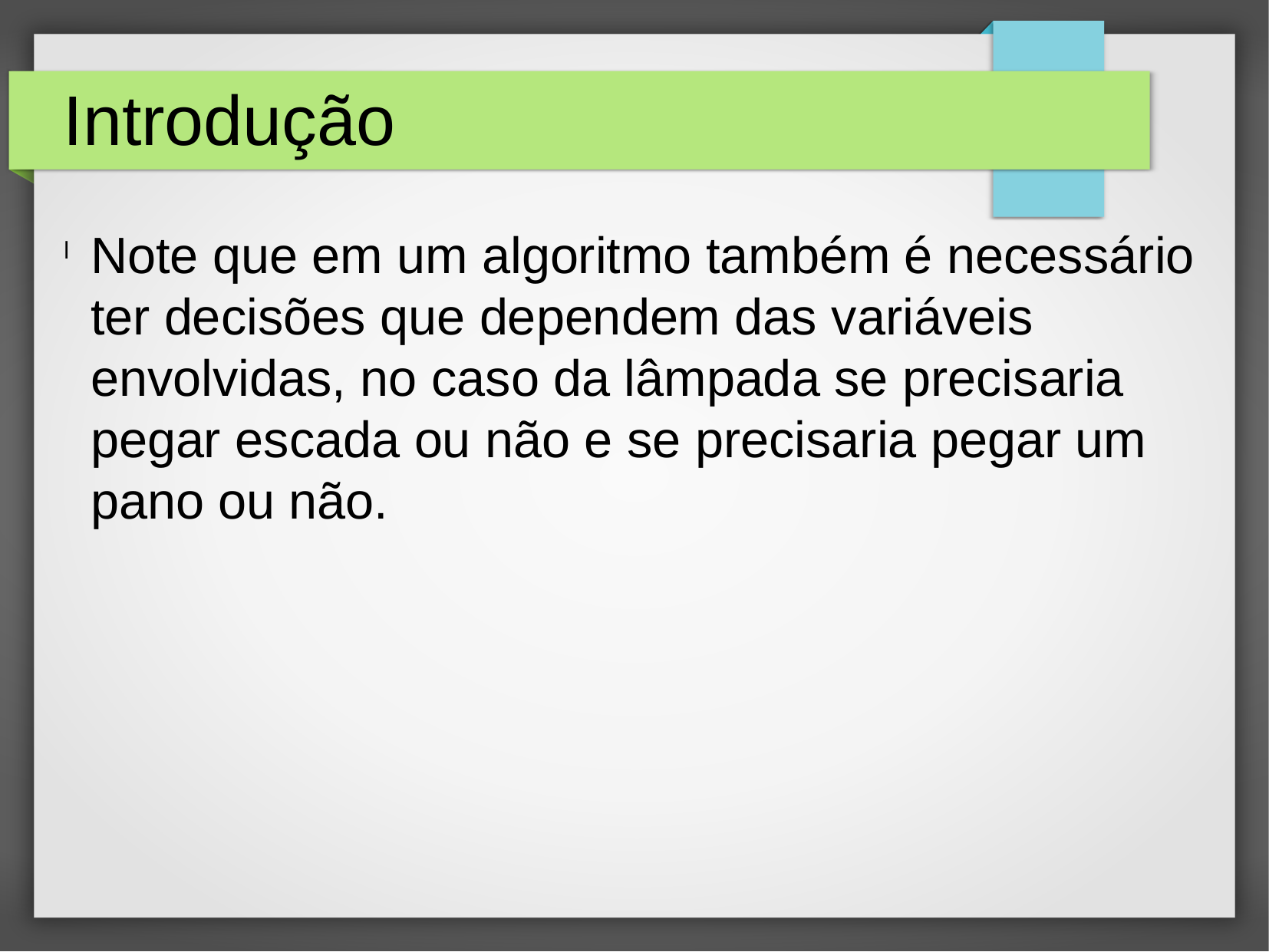

Introdução
Note que em um algoritmo também é necessário ter decisões que dependem das variáveis envolvidas, no caso da lâmpada se precisaria pegar escada ou não e se precisaria pegar um pano ou não.